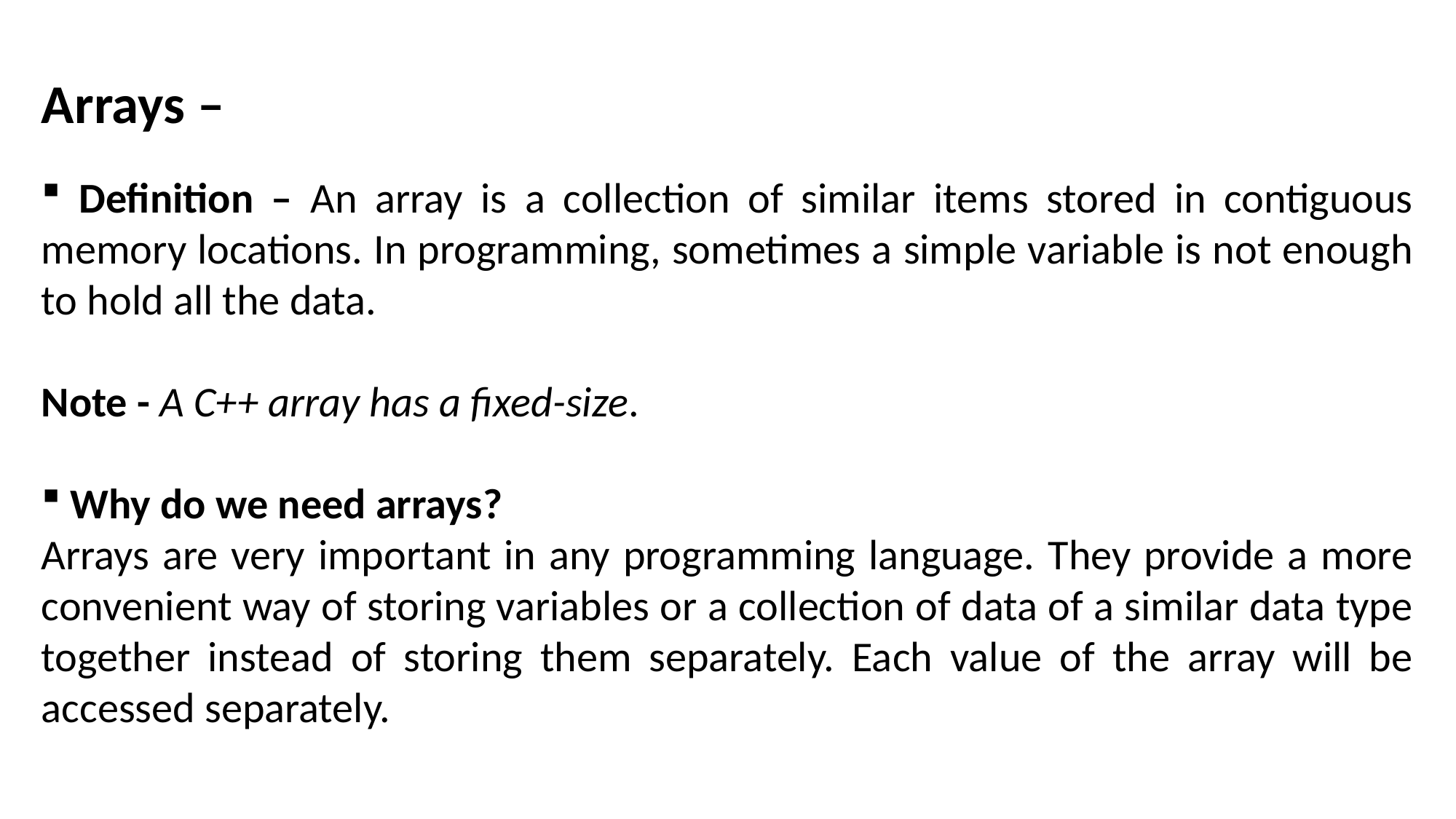

Arrays –

 Definition – An array is a collection of similar items stored in contiguous memory locations. In programming, sometimes a simple variable is not enough to hold all the data.

Note - A C++ array has a fixed-size.

 Why do we need arrays?
Arrays are very important in any programming language. They provide a more convenient way of storing variables or a collection of data of a similar data type together instead of storing them separately. Each value of the array will be accessed separately.